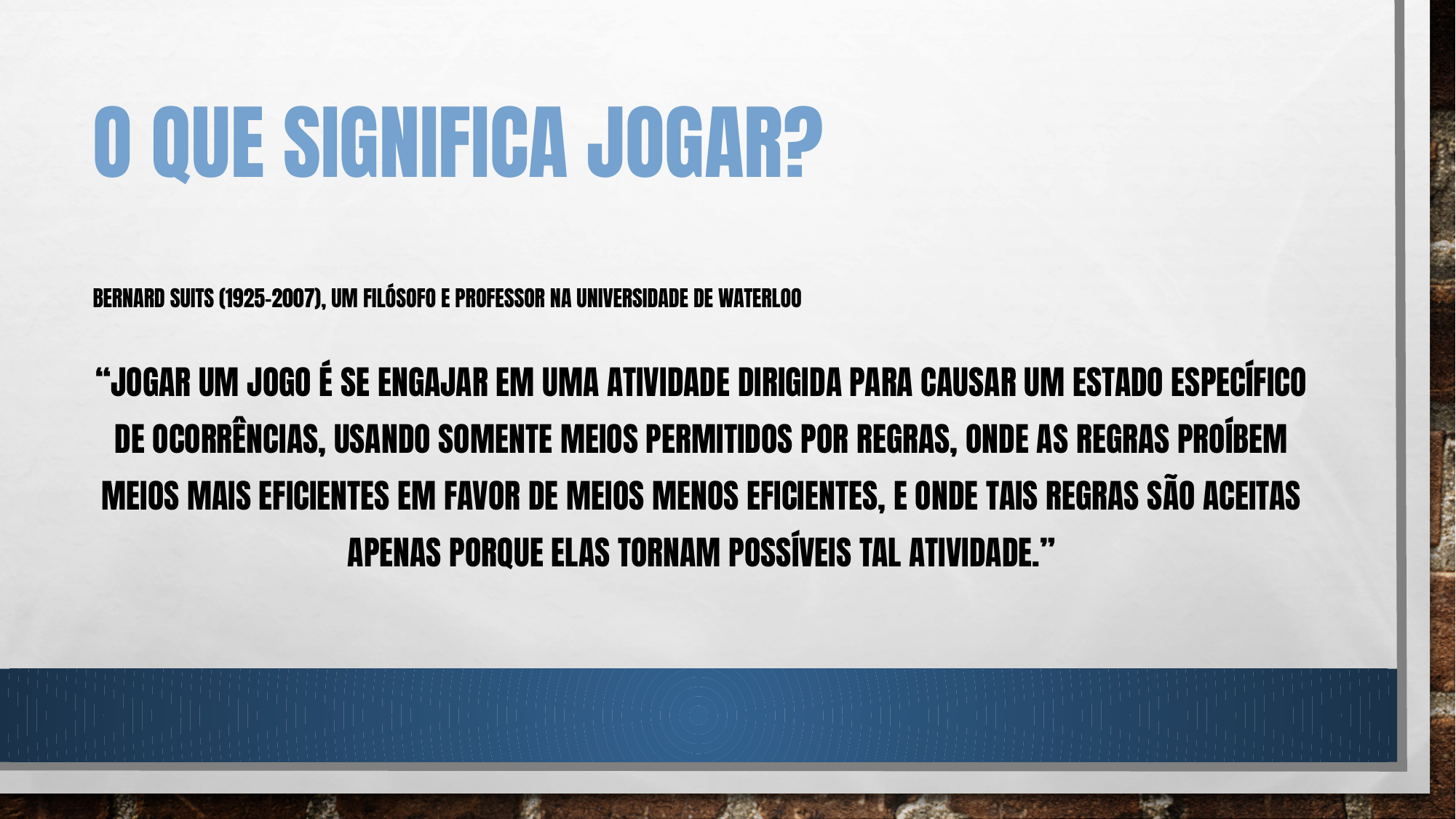

# O que significa jogar?
Bernard Suits (1925-2007), um filósofo e professor na Universidade de Waterloo

“Jogar um jogo é se engajar em uma atividade dirigida para causar um estado específico
de ocorrências, usando somente meios permitidos por regras, onde as regras proíbem
meios mais eficientes em favor de meios menos eficientes, e onde tais regras são aceitas
apenas porque elas tornam possíveis tal atividade.”